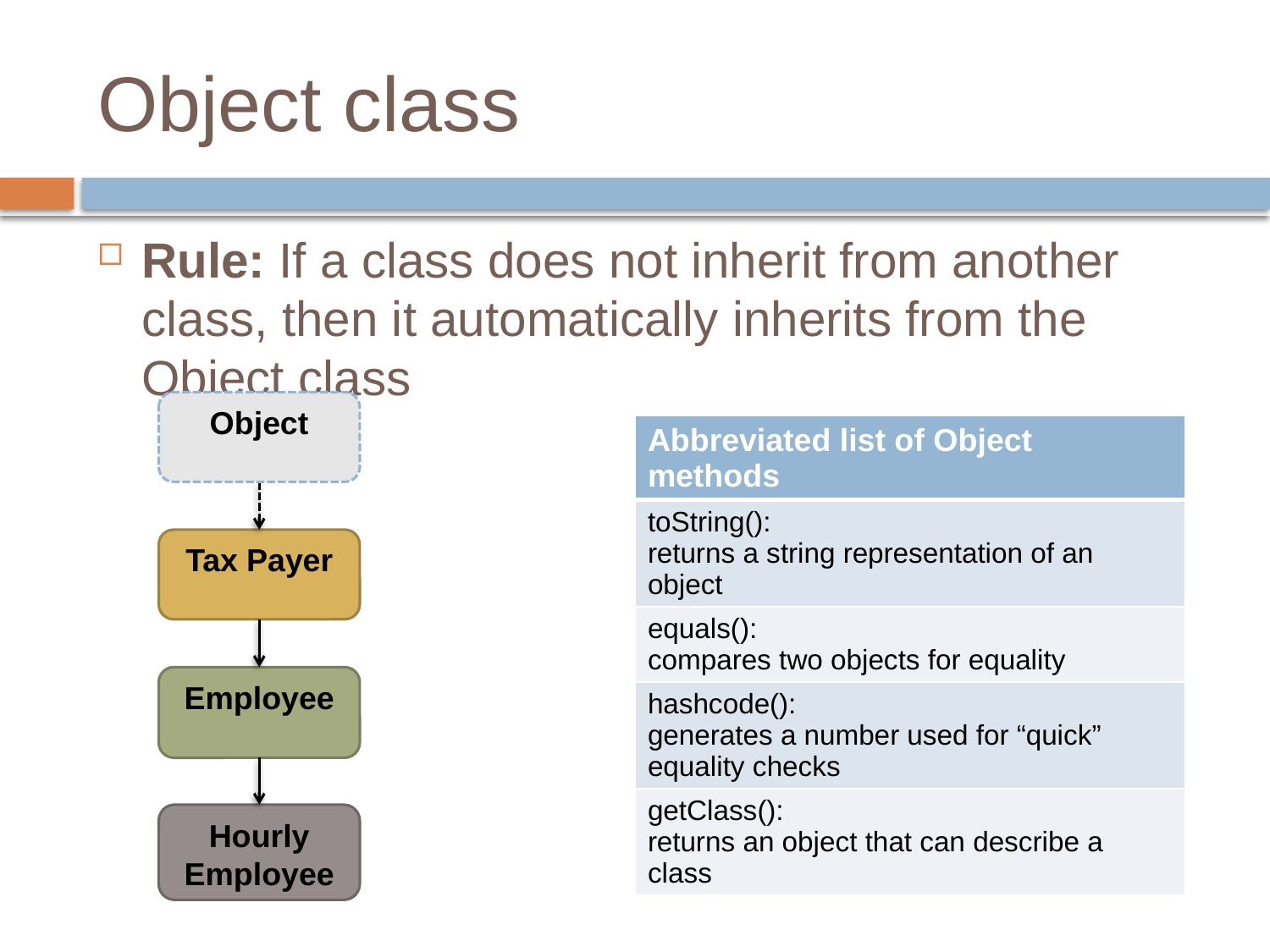

# Object class
Rule: If a class does not inherit from another class, then it automatically inherits from the Object class
Object
| Abbreviated list of Object methods |
| --- |
| toString(): returns a string representation of an object |
| equals(): compares two objects for equality |
| hashcode(): generates a number used for “quick” equality checks |
| getClass(): returns an object that can describe a class |
Tax Payer
Employee
Hourly Employee